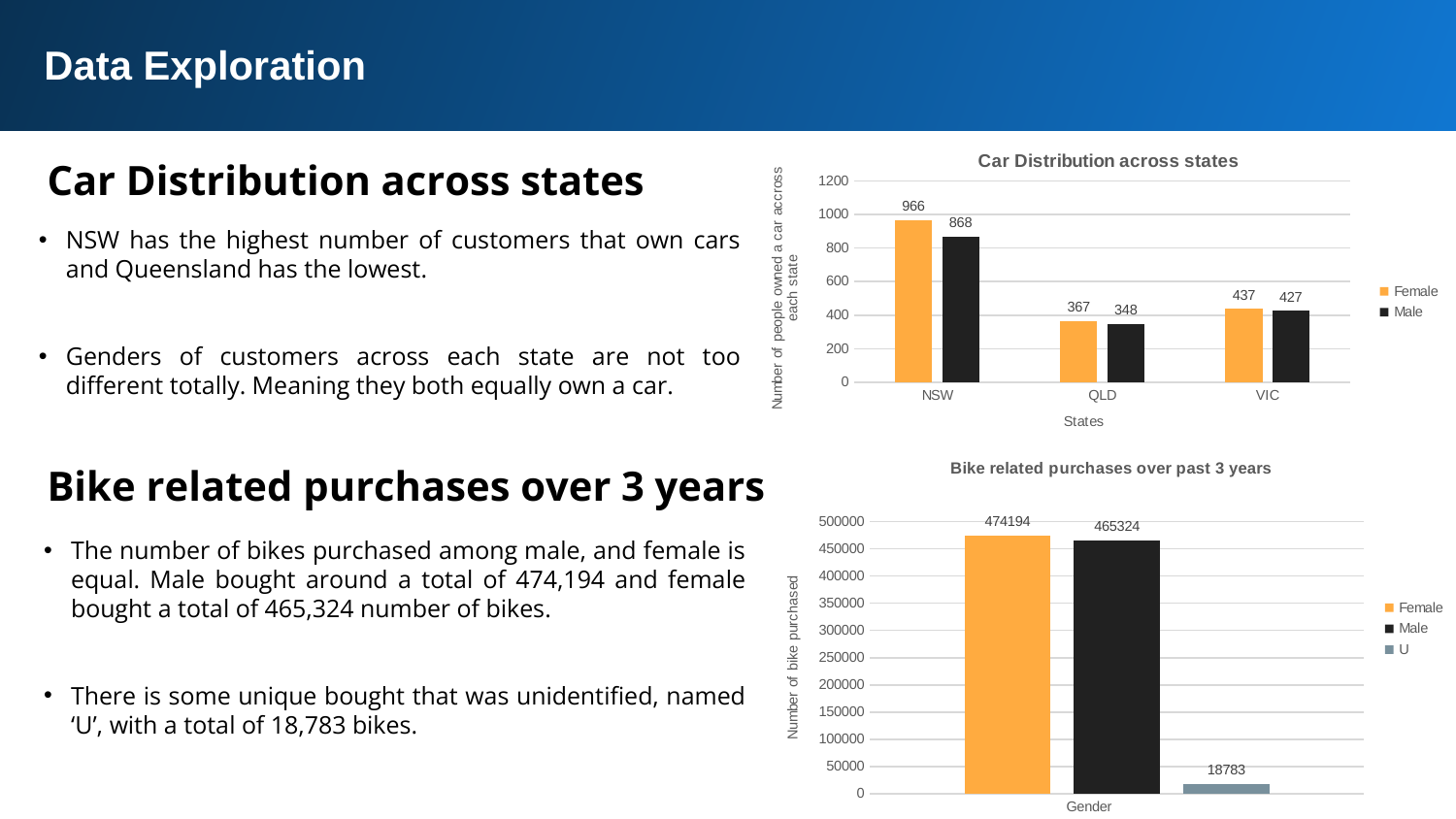

Data Exploration

### Chart: Car Distribution across states

| Category | Female | Male |
|---|---|---|
| NSW | 966.0 | 868.0 |
| QLD | 367.0 | 348.0 |
| VIC | 437.0 | 427.0 |
Car Distribution across states
NSW has the highest number of customers that own cars and Queensland has the lowest.

Genders of customers across each state are not too different totally. Meaning they both equally own a car.
Bike related purchases over 3 years

### Chart: Bike related purchases over past 3 years

| Category | Female | Male | U |
|---|---|---|---|
| Total | 474194.0 | 465324.0 | 18783.0 |
The number of bikes purchased among male, and female is equal. Male bought around a total of 474,194 and female bought a total of 465,324 number of bikes.

There is some unique bought that was unidentified, named ‘U’, with a total of 18,783 bikes.